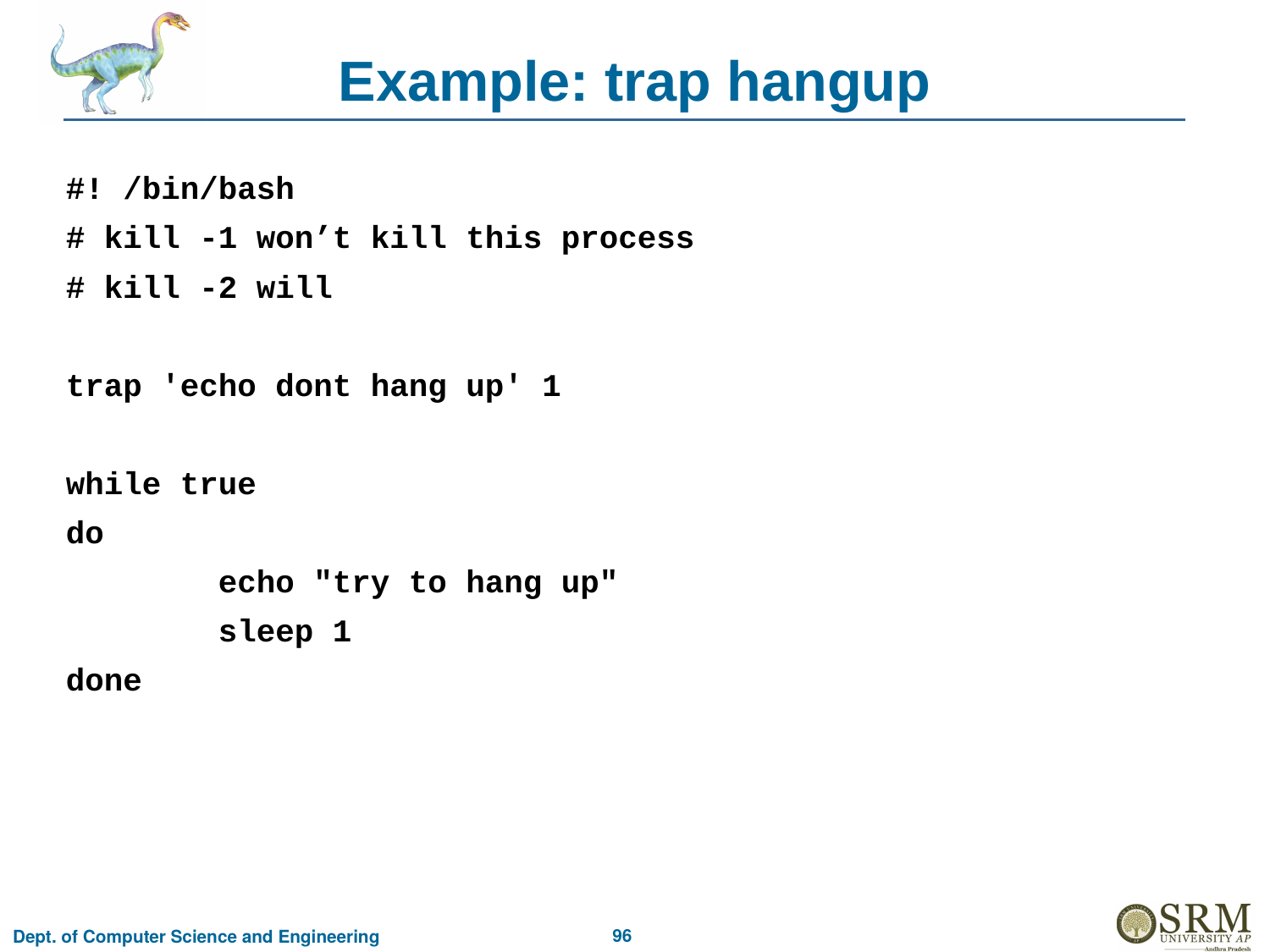

# Example: trap hangup
#! /bin/bash
# kill -1 won’t kill this process
# kill -2 will

trap 'echo dont hang up' 1

while true
do
        echo "try to hang up"
        sleep 1
done
96